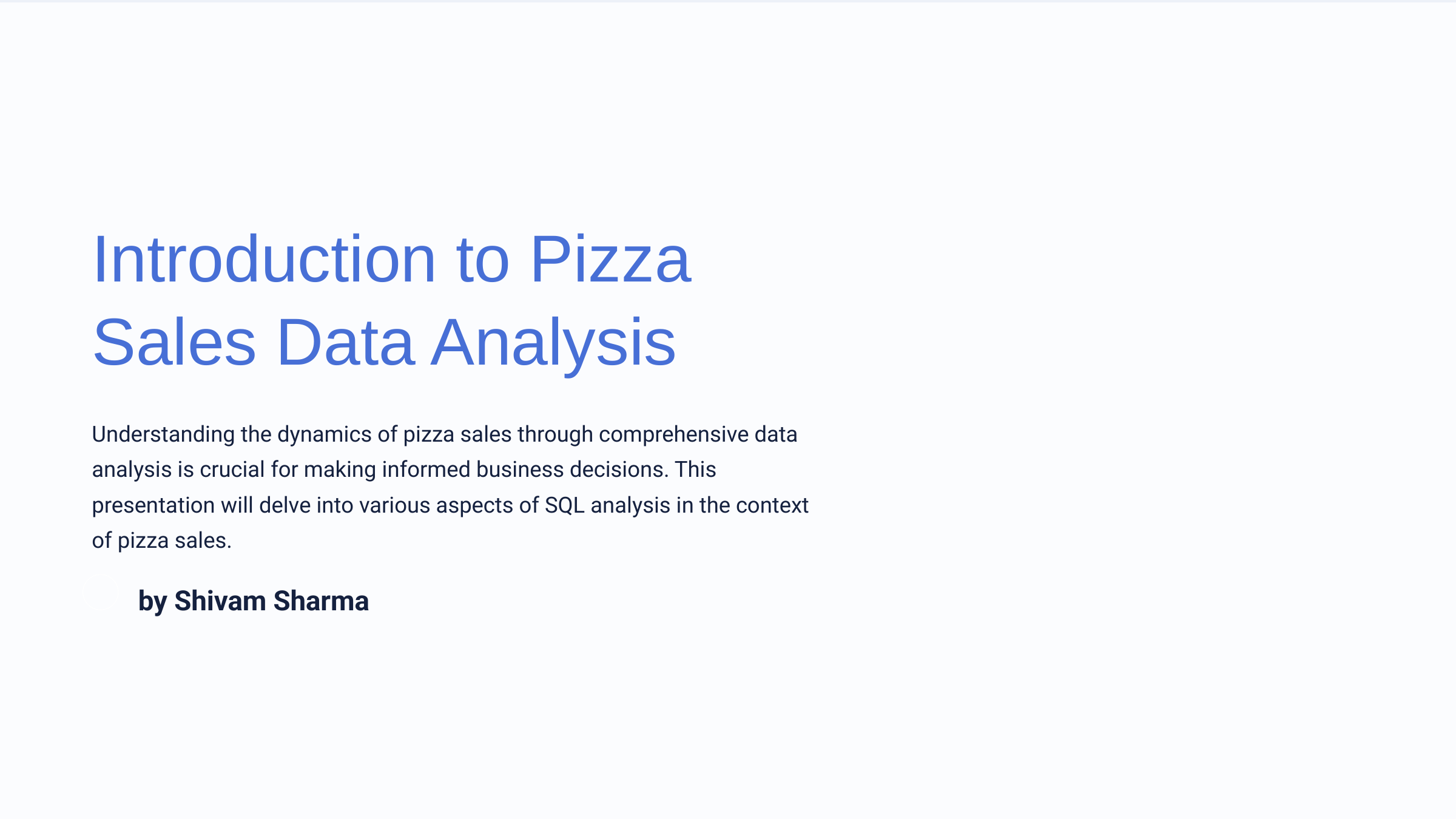

Introduction to Pizza Sales Data Analysis
Understanding the dynamics of pizza sales through comprehensive data analysis is crucial for making informed business decisions. This presentation will delve into various aspects of SQL analysis in the context of pizza sales.
by Shivam Sharma